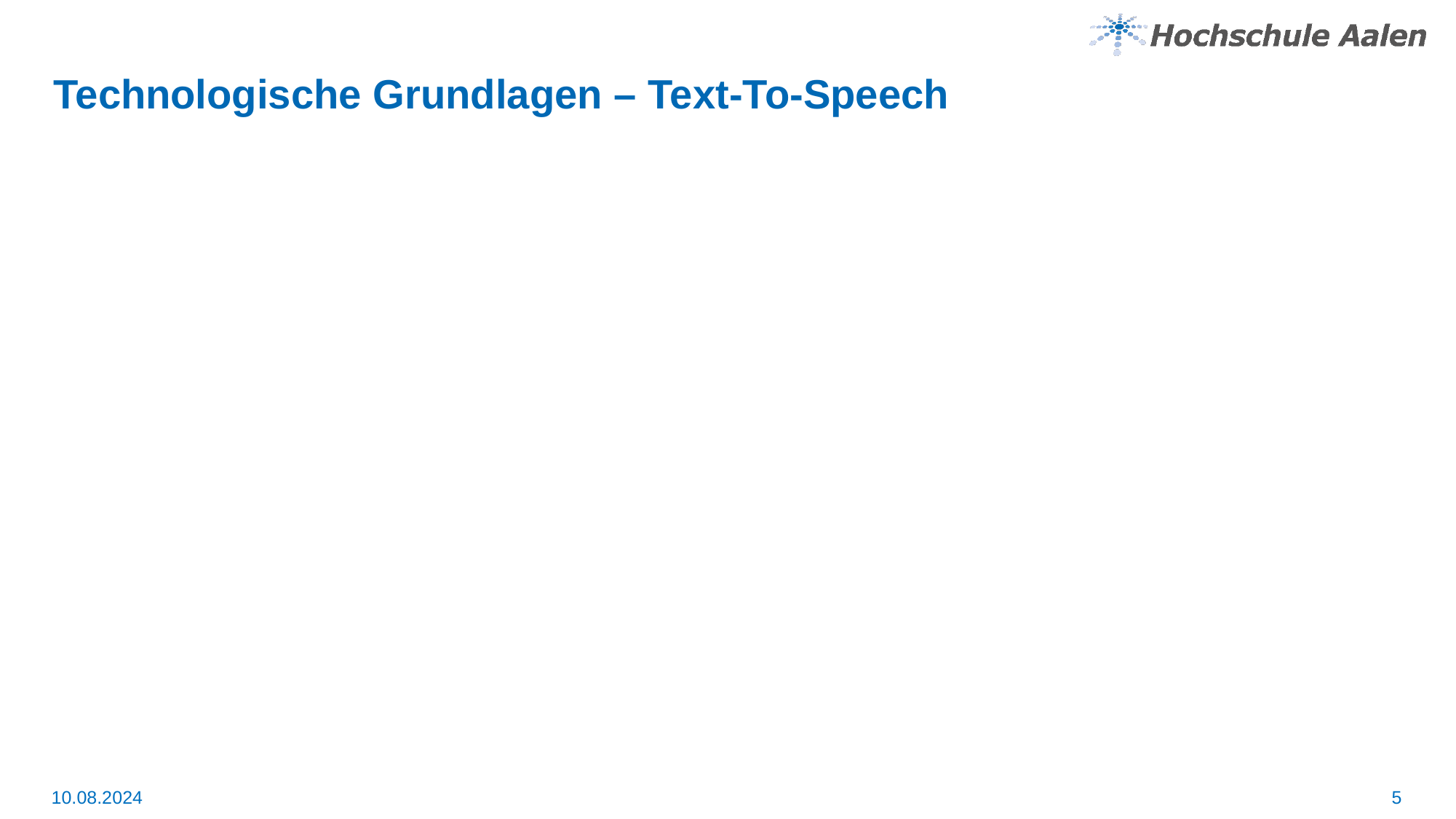

# Technologische Grundlagen – Text-To-Speech

5
10.08.2024